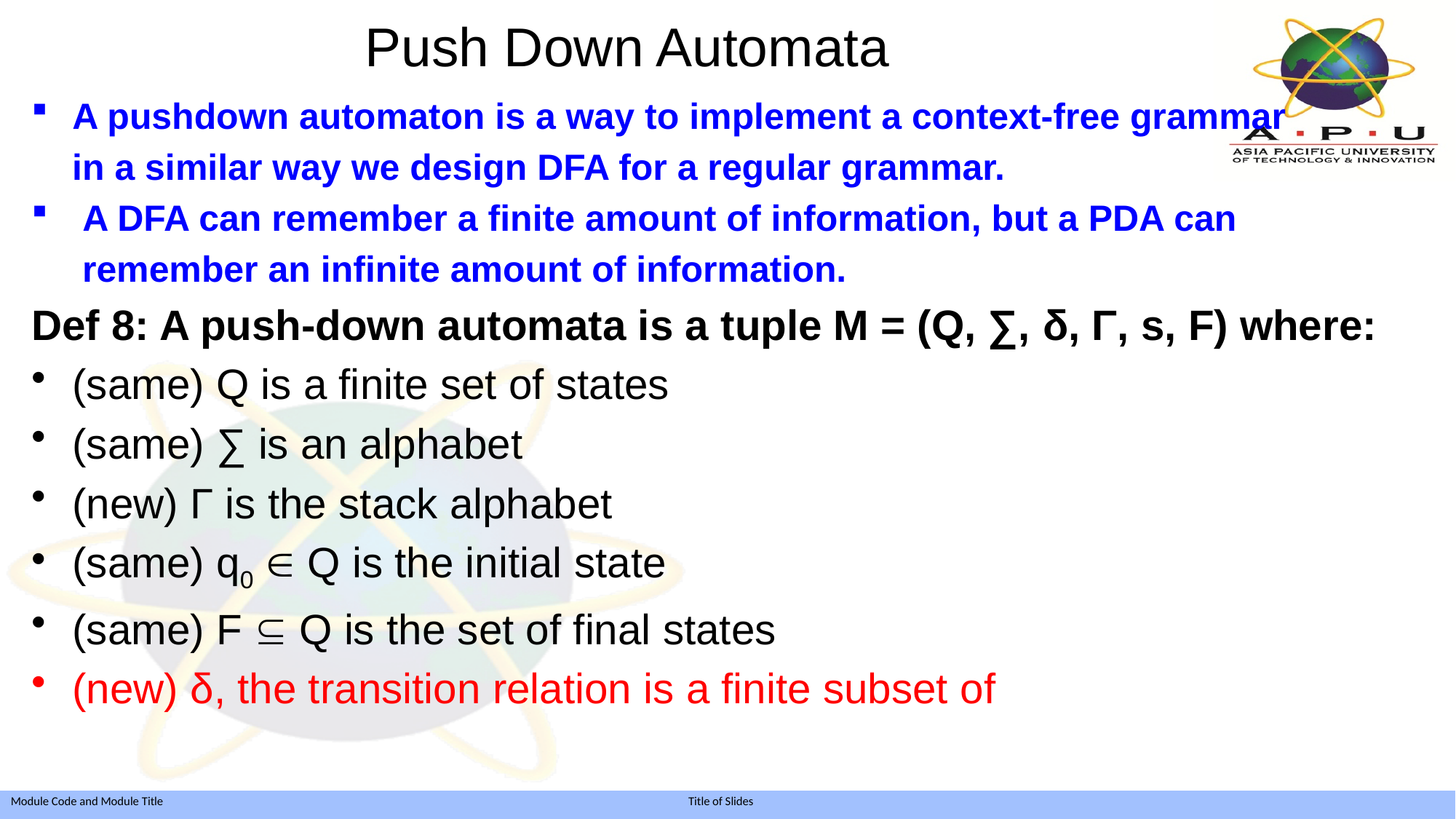

# Push Down Automata
A pushdown automaton is a way to implement a context-free grammar
    in a similar way we design DFA for a regular grammar.
 A DFA can remember a finite amount of information, but a PDA can
     remember an infinite amount of information.
Def 8: A push-down automata is a tuple M = (Q, ∑, δ, Γ, s, F) where:
(same) Q is a finite set of states
(same) ∑ is an alphabet
(new) Γ is the stack alphabet
(same) q0 ∈ Q is the initial state
(same) F ⊆ Q is the set of final states
(new) δ, the transition relation is a finite subset of